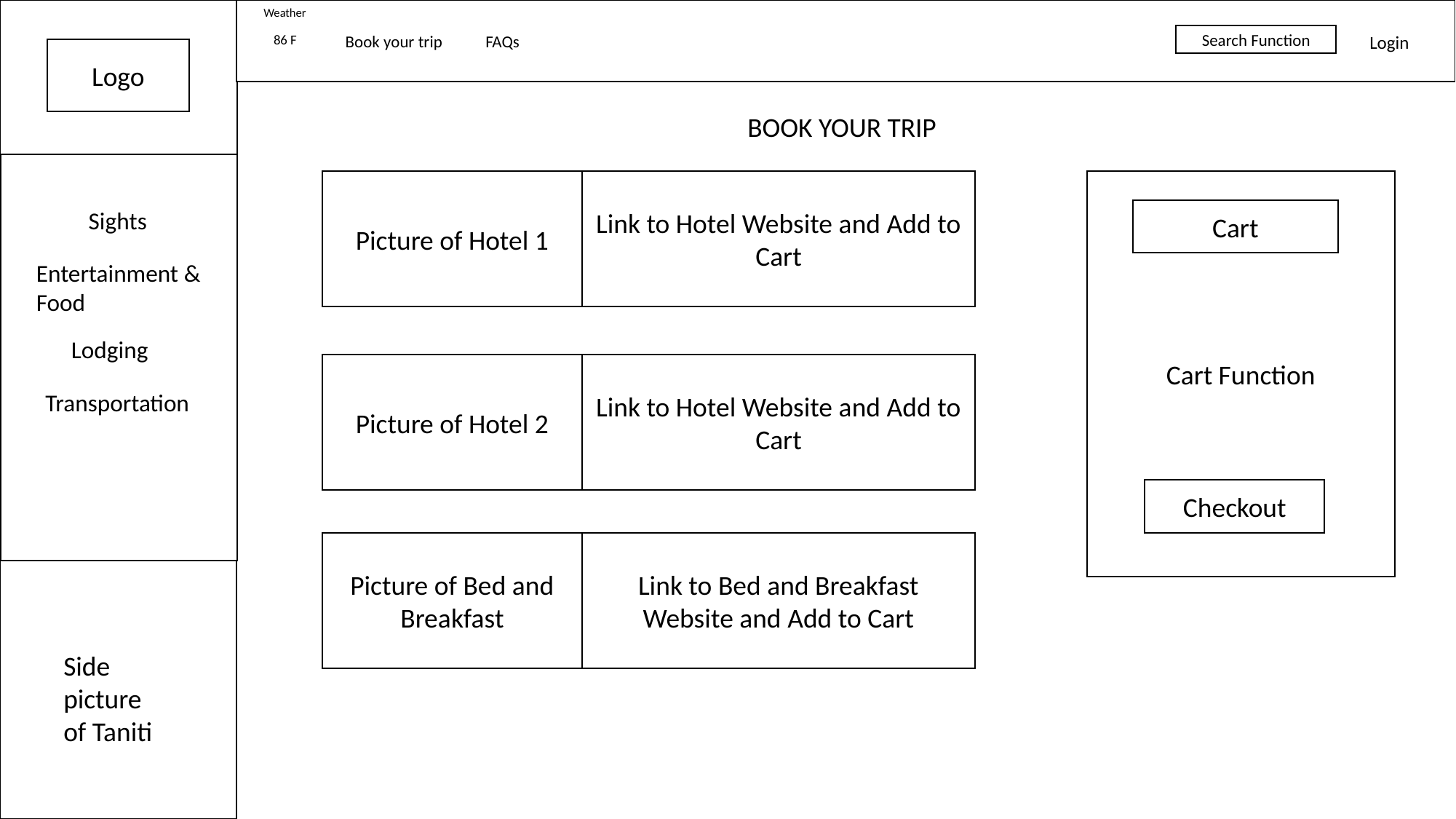

Weather
86 F
Book your trip
FAQs
Search Function
Login
Logo
BOOK YOUR TRIP

Cart Function
Picture of Hotel 1
Link to Hotel Website and Add to Cart
Sights
Cart
Entertainment & Food
Lodging
Link to Hotel Website and Add to Cart
Picture of Hotel 2
Transportation
Checkout
Picture of Bed and Breakfast
Link to Bed and Breakfast Website and Add to Cart

Side picture of Taniti